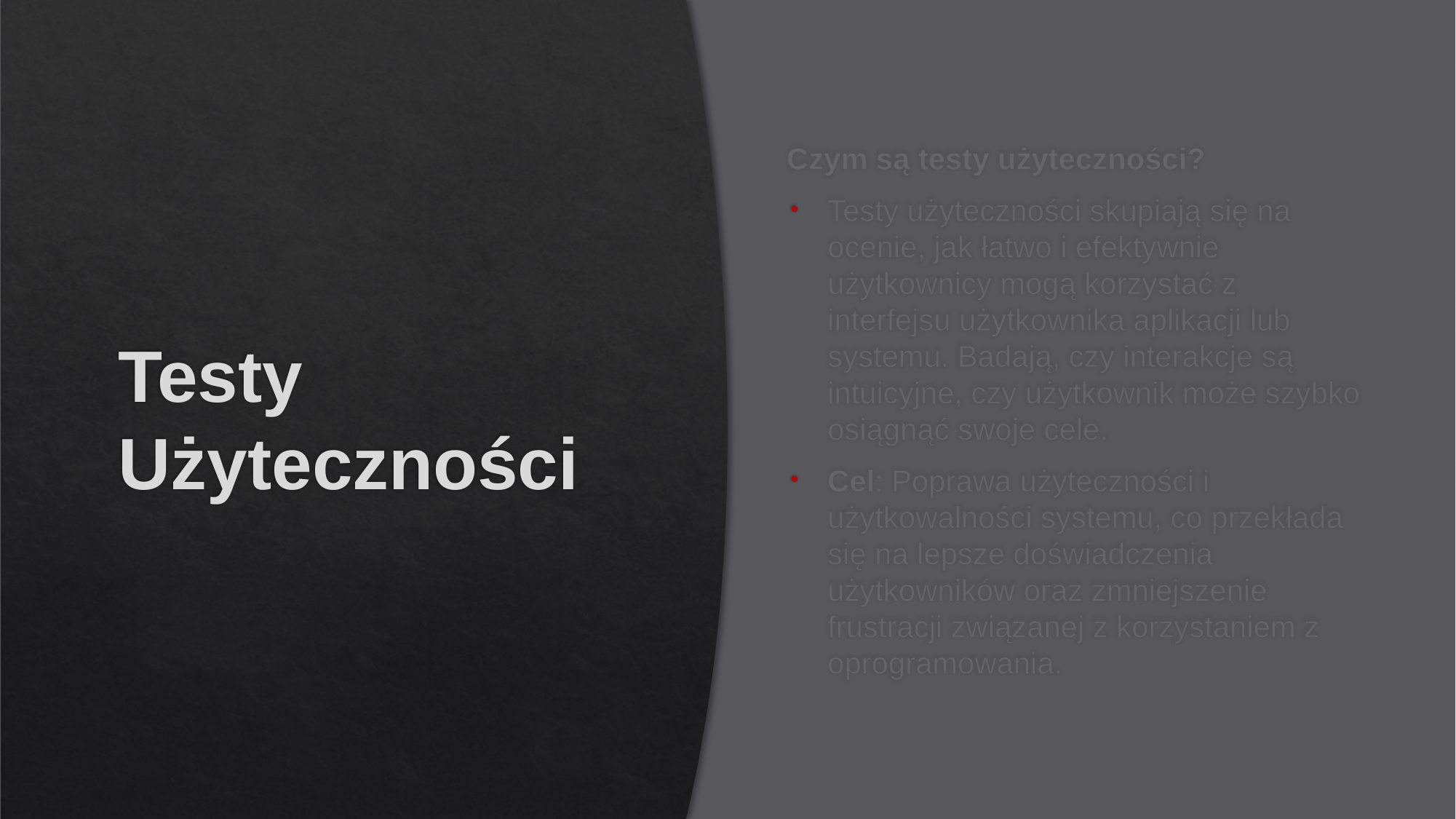

# Testy Użyteczności
Czym są testy użyteczności?
Testy użyteczności skupiają się na ocenie, jak łatwo i efektywnie użytkownicy mogą korzystać z interfejsu użytkownika aplikacji lub systemu. Badają, czy interakcje są intuicyjne, czy użytkownik może szybko osiągnąć swoje cele.
Cel: Poprawa użyteczności i użytkowalności systemu, co przekłada się na lepsze doświadczenia użytkowników oraz zmniejszenie frustracji związanej z korzystaniem z oprogramowania.